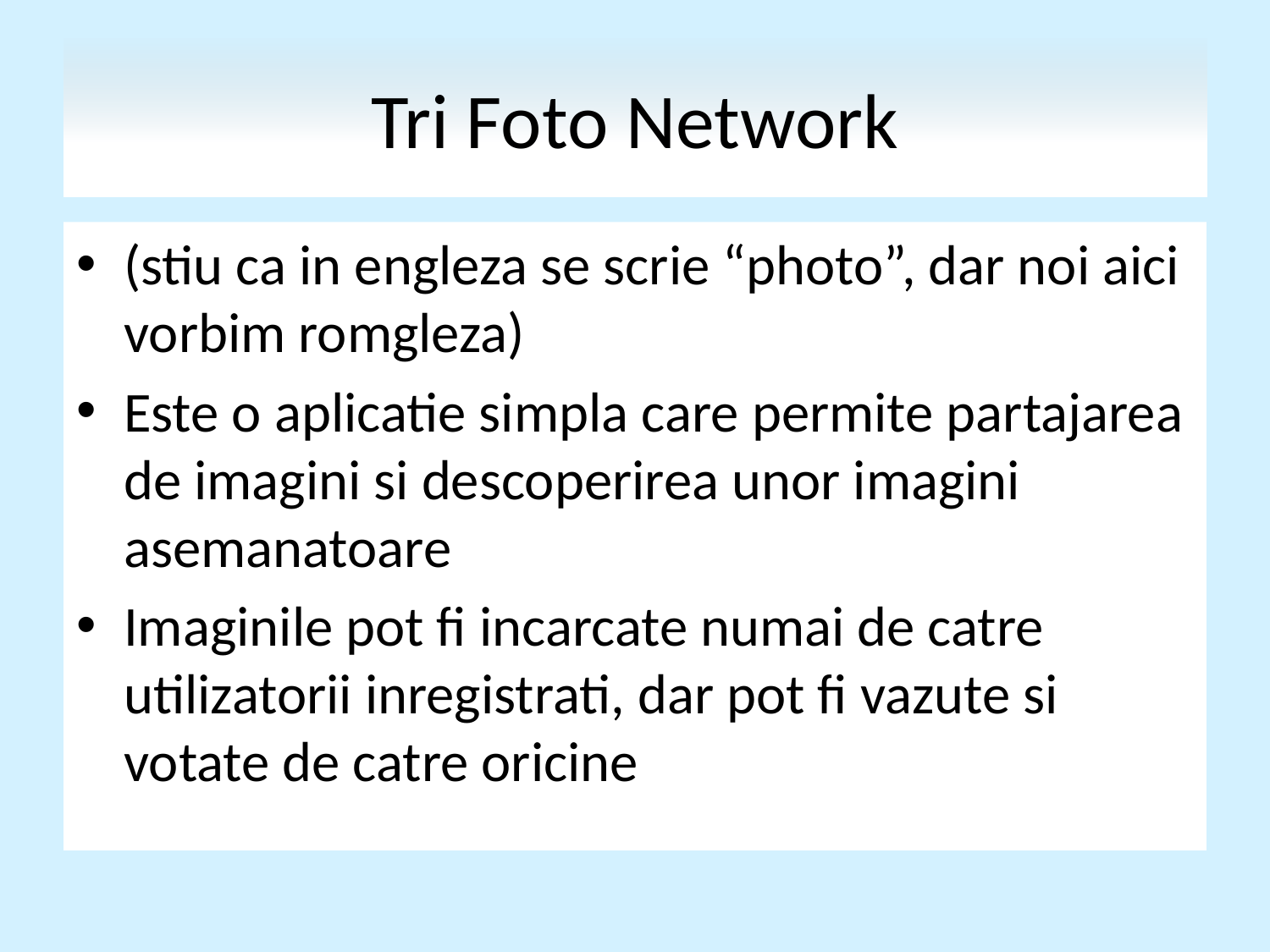

# Tri Foto Network
(stiu ca in engleza se scrie “photo”, dar noi aici vorbim romgleza)
Este o aplicatie simpla care permite partajarea de imagini si descoperirea unor imagini asemanatoare
Imaginile pot fi incarcate numai de catre utilizatorii inregistrati, dar pot fi vazute si votate de catre oricine